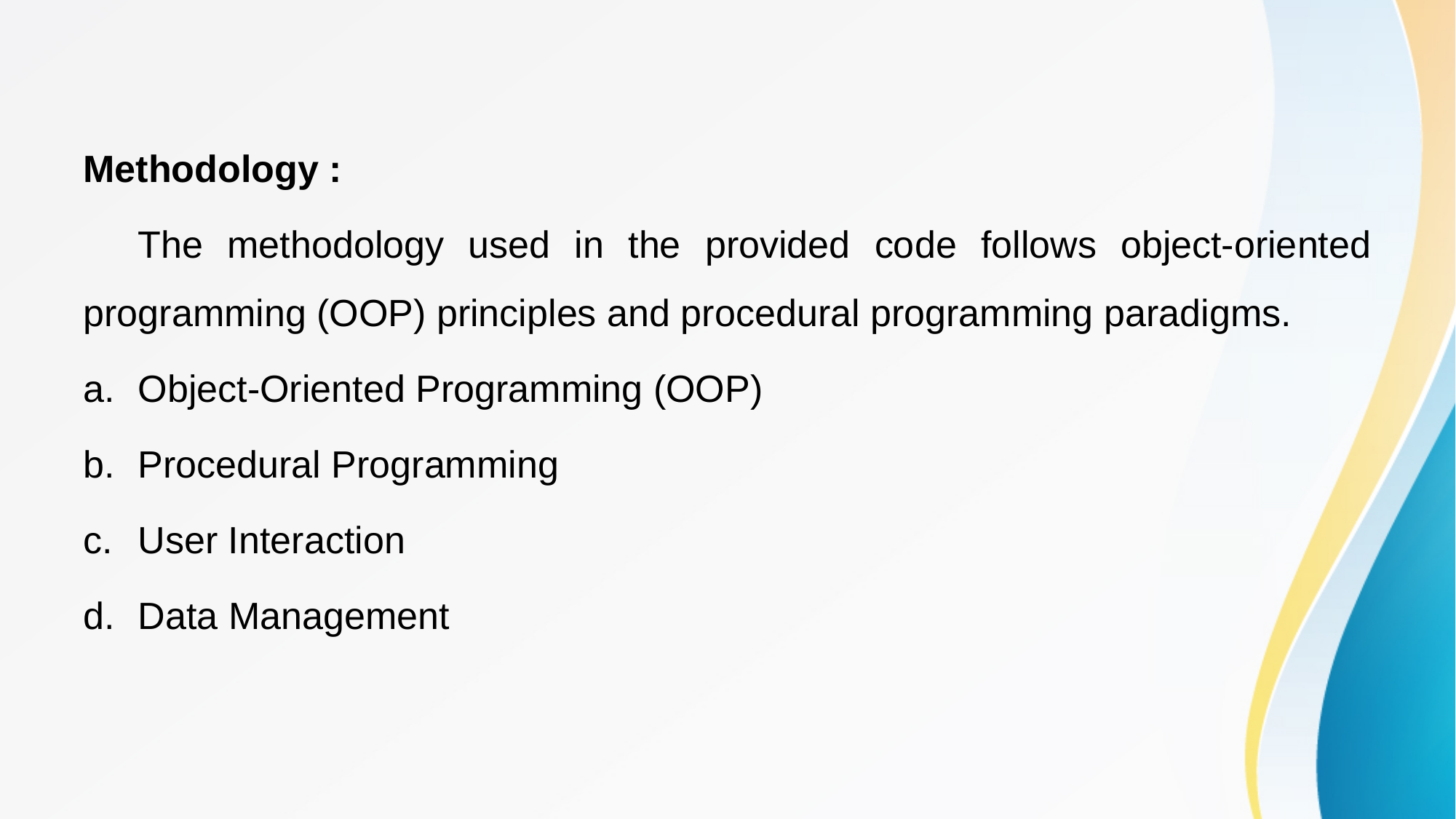

Methodology :
The methodology used in the provided code follows object-oriented programming (OOP) principles and procedural programming paradigms.
Object-Oriented Programming (OOP)
Procedural Programming
User Interaction
Data Management